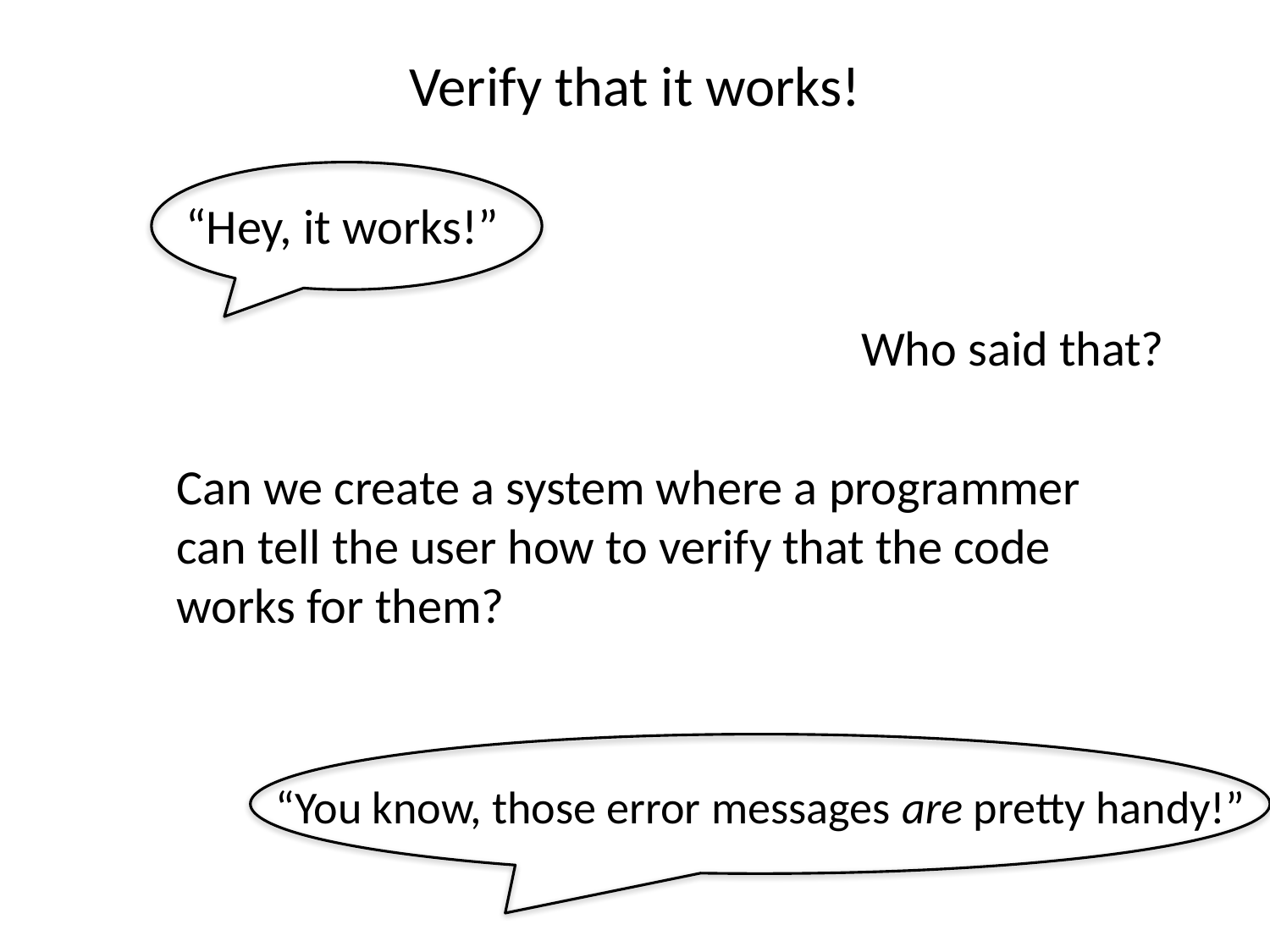

Verify that it works!

“Hey, it works!”
Who said that?
Can we create a system where a programmer can tell the user how to verify that the code works for them?

“You know, those error messages are pretty handy!”